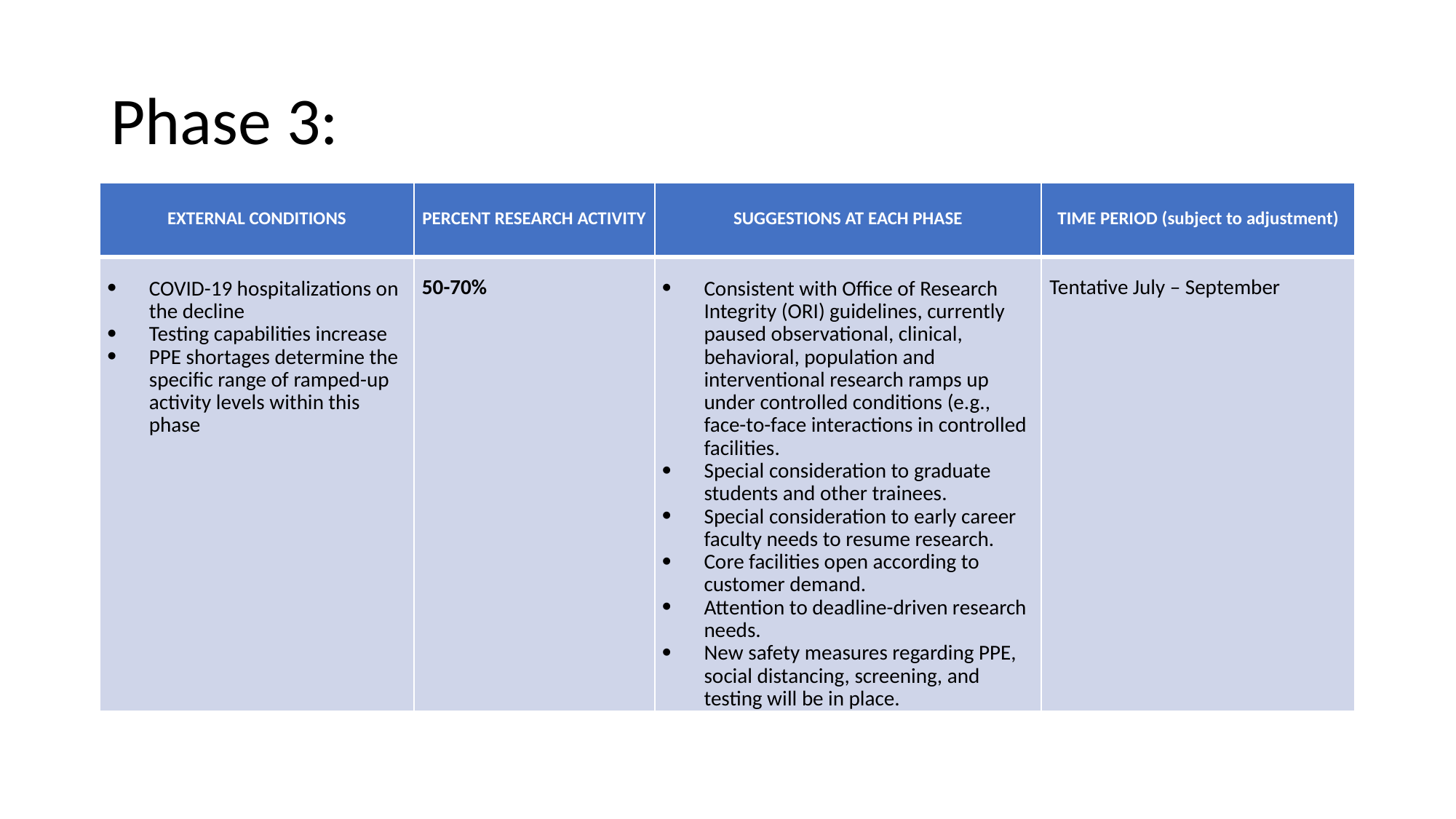

# Phase 3:
| EXTERNAL CONDITIONS | PERCENT RESEARCH ACTIVITY | SUGGESTIONS AT EACH PHASE | TIME PERIOD (subject to adjustment) |
| --- | --- | --- | --- |
| COVID-19 hospitalizations on the decline Testing capabilities increase PPE shortages determine the specific range of ramped-up activity levels within this phase | 50-70% | Consistent with Office of Research Integrity (ORI) guidelines, currently paused observational, clinical, behavioral, population and interventional research ramps up under controlled conditions (e.g., face-to-face interactions in controlled facilities. Special consideration to graduate students and other trainees. Special consideration to early career faculty needs to resume research. Core facilities open according to customer demand. Attention to deadline-driven research needs. New safety measures regarding PPE, social distancing, screening, and testing will be in place. | Tentative July – September |